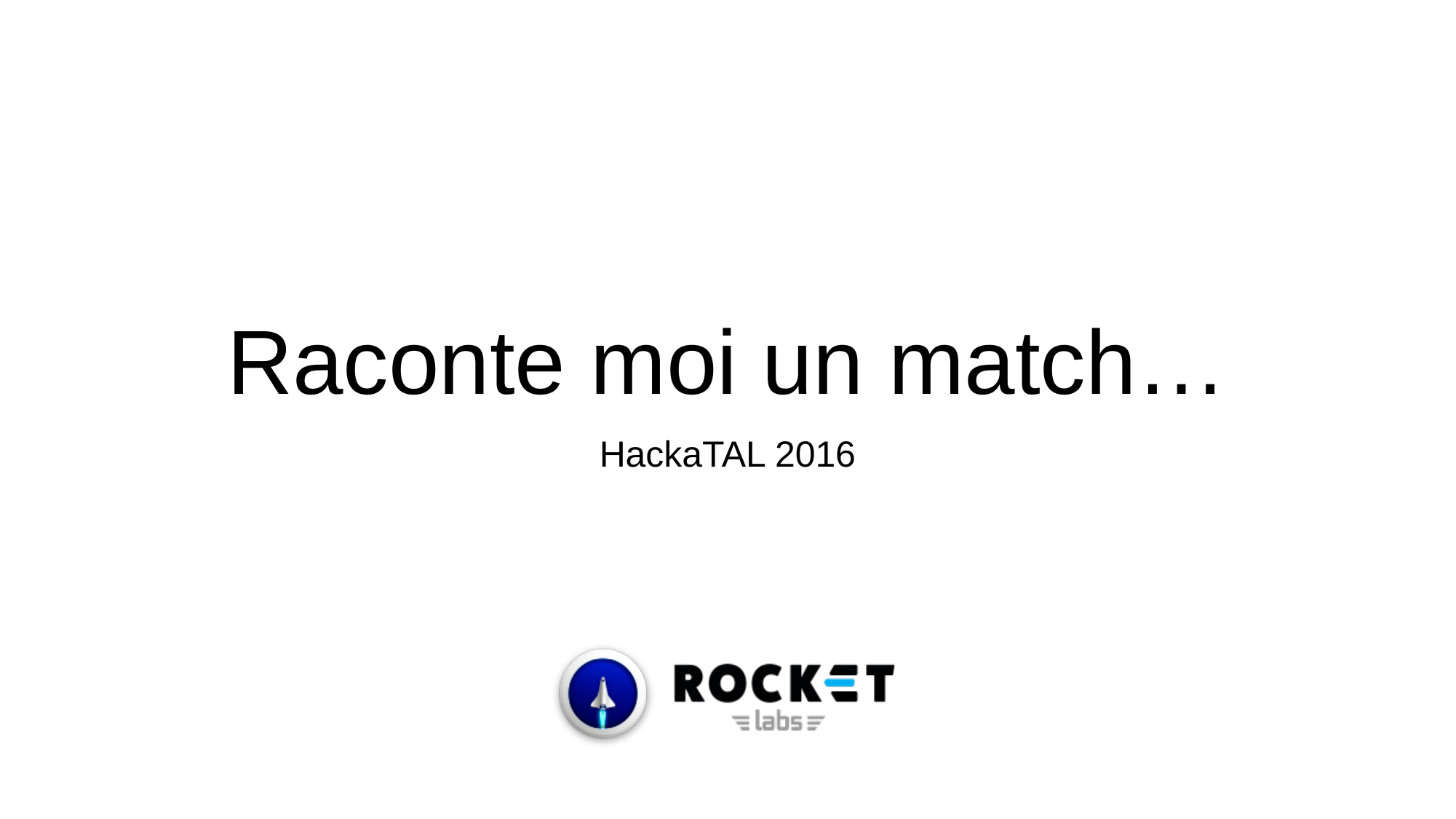

# Raconte moi un match…
HackaTAL 2016